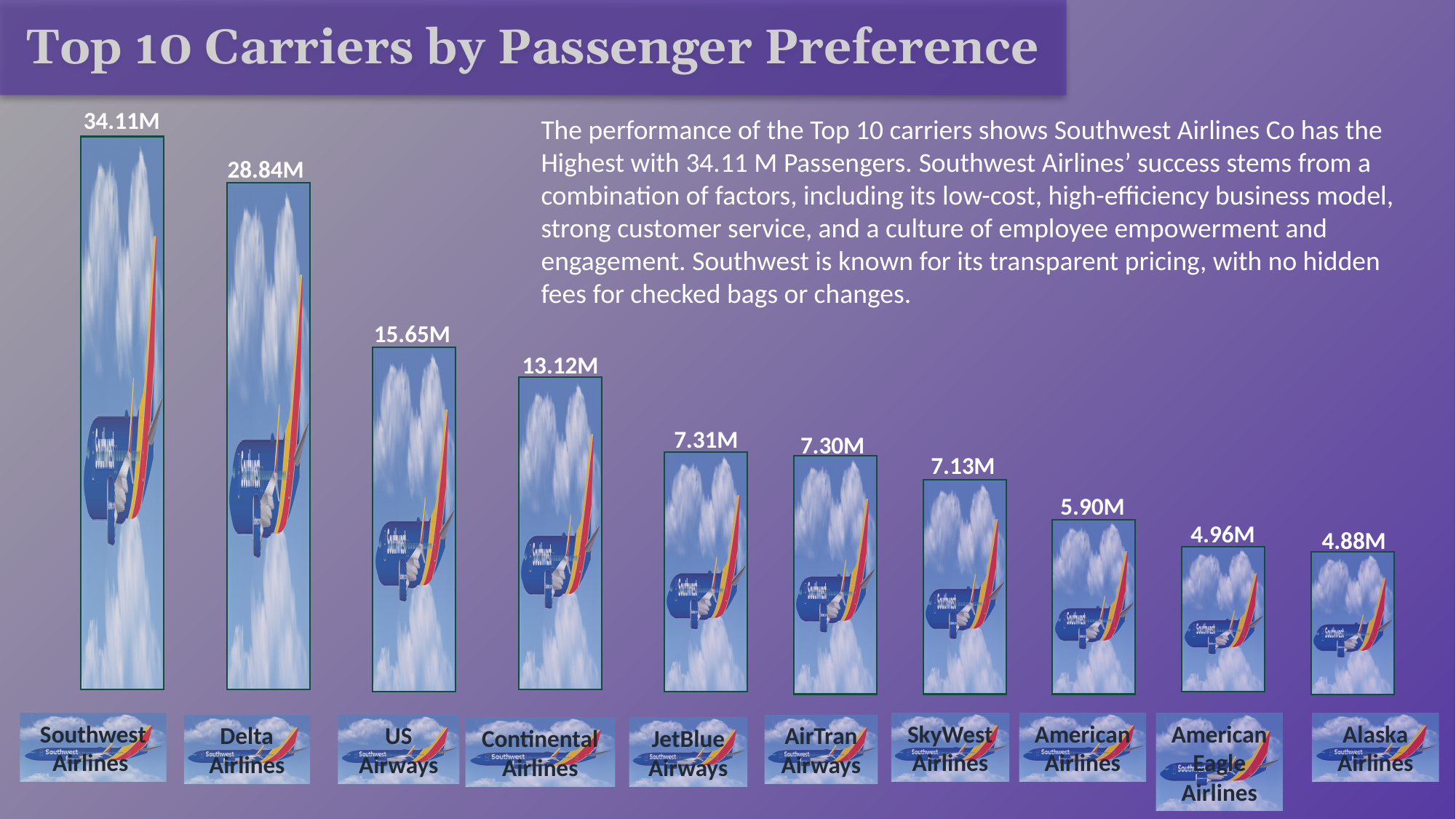

Top 10 Carriers by Passenger Preference
34.11M
The performance of the Top 10 carriers shows Southwest Airlines Co has the Highest with 34.11 M Passengers. Southwest Airlines’ success stems from a combination of factors, including its low-cost, high-efficiency business model, strong customer service, and a culture of employee empowerment and engagement. Southwest is known for its transparent pricing, with no hidden fees for checked bags or changes.

SkyWest Airlines
American Airlines
American Eagle Airlines
Alaska Airlines
Southwest Airlines
Delta Airlines
AirTran Airways
US Airways
JetBlue Airways
Continental Airlines
28.84M
15.65M
13.12M
7.31M
7.30M
7.13M
5.90M
4.96M
4.88M